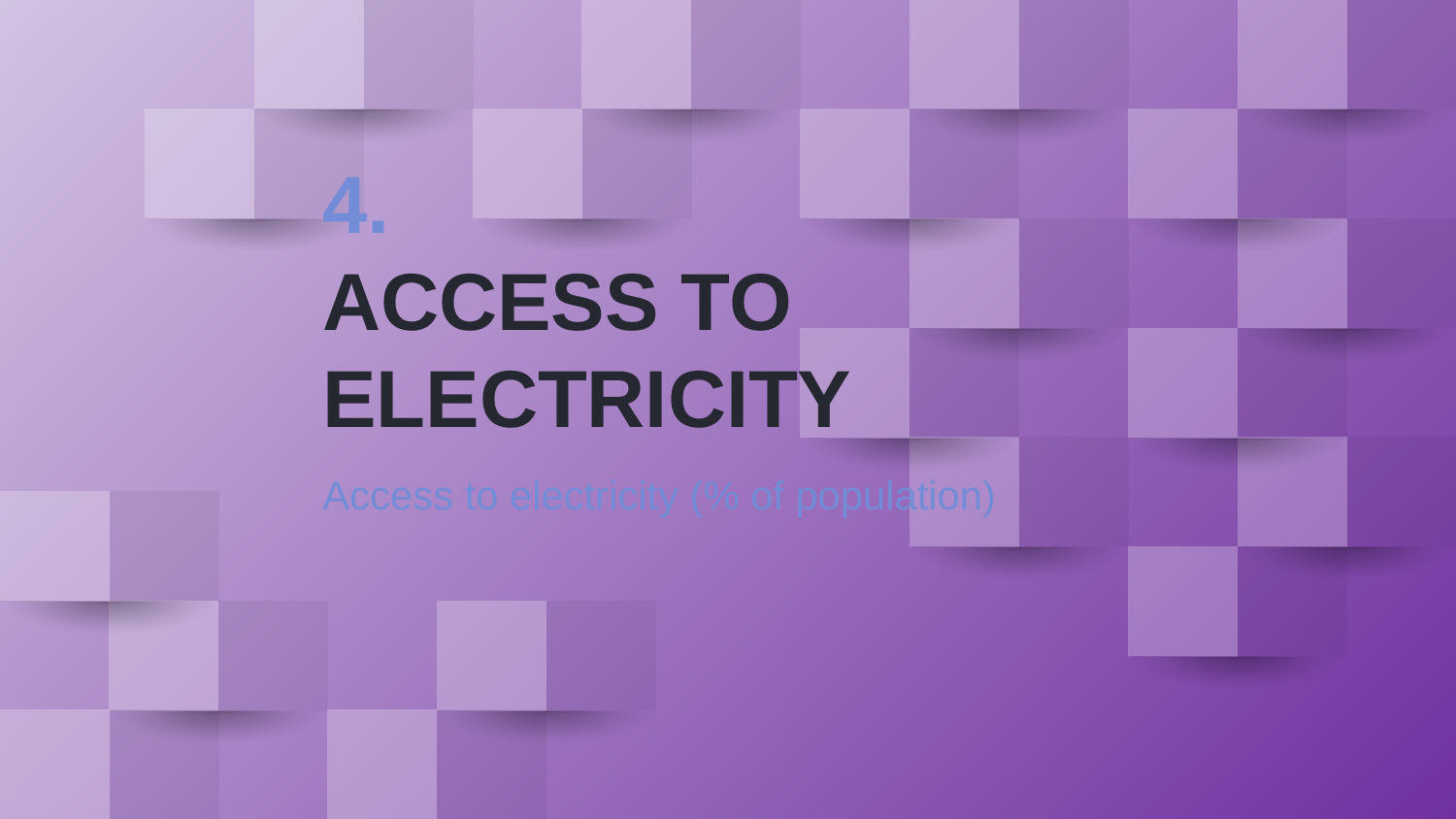

# 4.
ACCESS TO ELECTRICITY
Access to electricity (% of population)